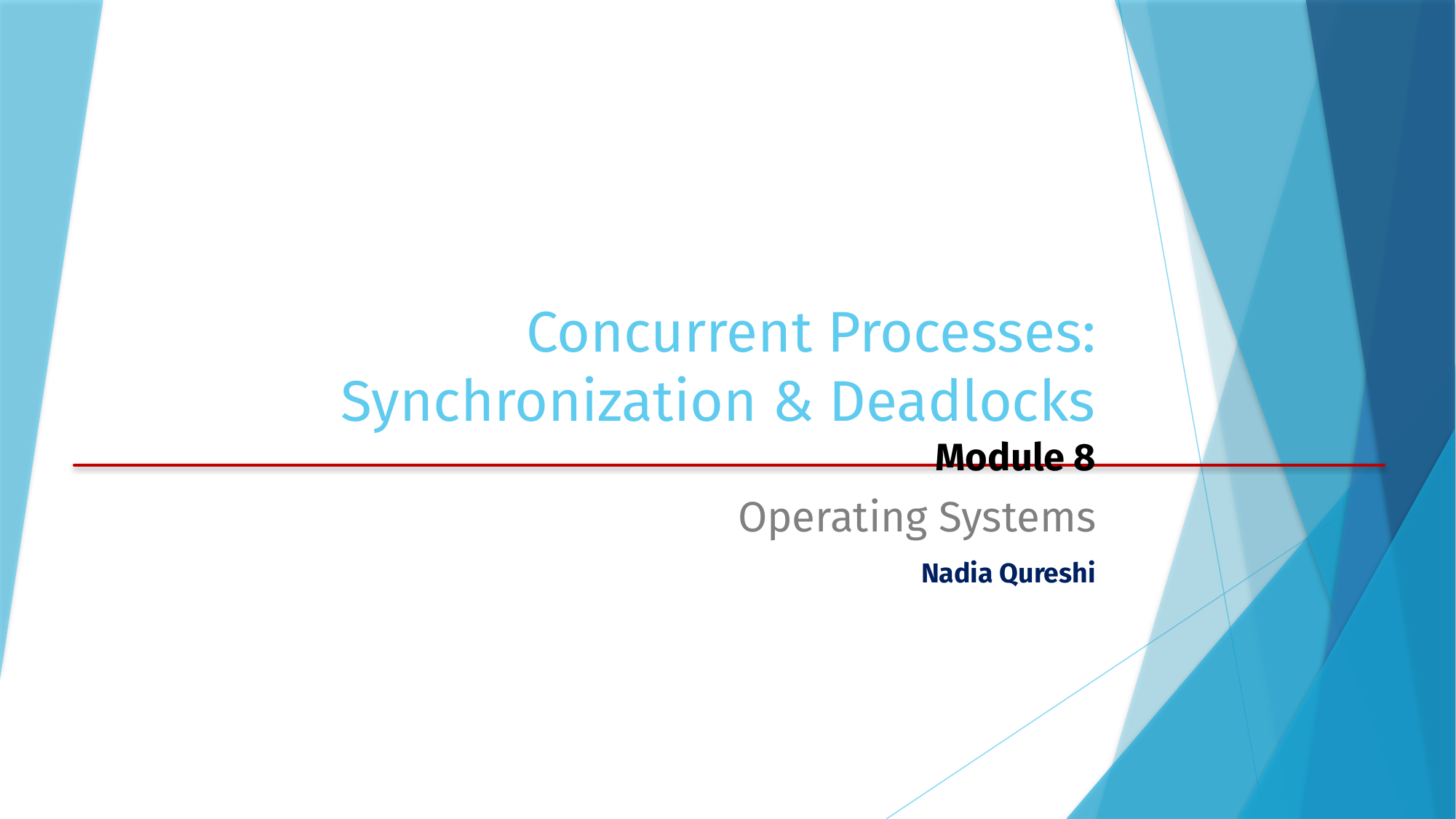

# Concurrent Processes: Synchronization & Deadlocks Module 8
Operating Systems
Nadia Qureshi